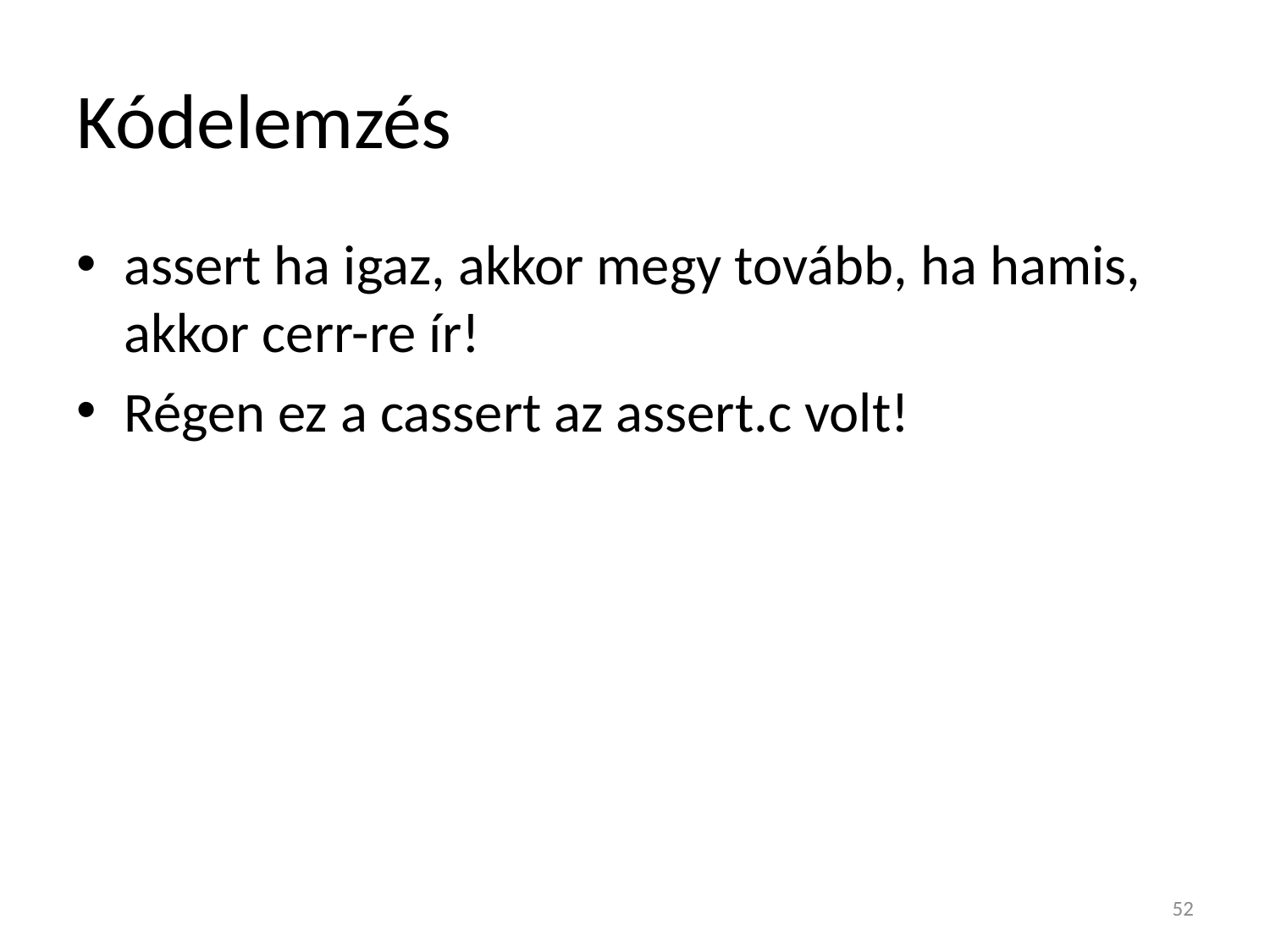

# Kódelemzés
assert ha igaz, akkor megy tovább, ha hamis, akkor cerr-re ír!
Régen ez a cassert az assert.c volt!
52